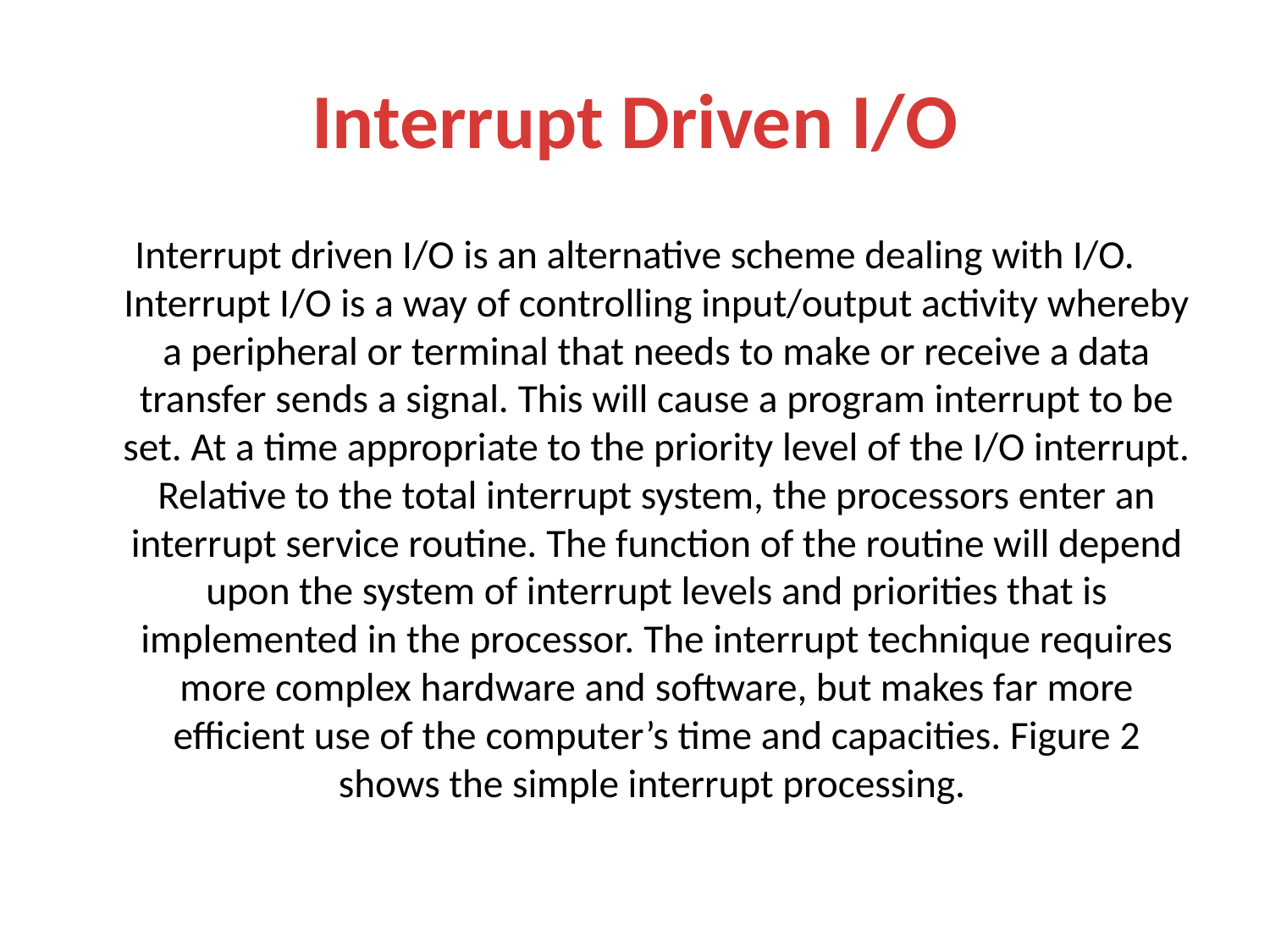

# Interrupt Driven I/O
Interrupt driven I/O is an alternative scheme dealing with I/O. Interrupt I/O is a way of controlling input/output activity whereby a peripheral or terminal that needs to make or receive a data transfer sends a signal. This will cause a program interrupt to be set. At a time appropriate to the priority level of the I/O interrupt. Relative to the total interrupt system, the processors enter an interrupt service routine. The function of the routine will depend upon the system of interrupt levels and priorities that is implemented in the processor. The interrupt technique requires more complex hardware and software, but makes far more efficient use of the computer’s time and capacities. Figure 2 shows the simple interrupt processing.